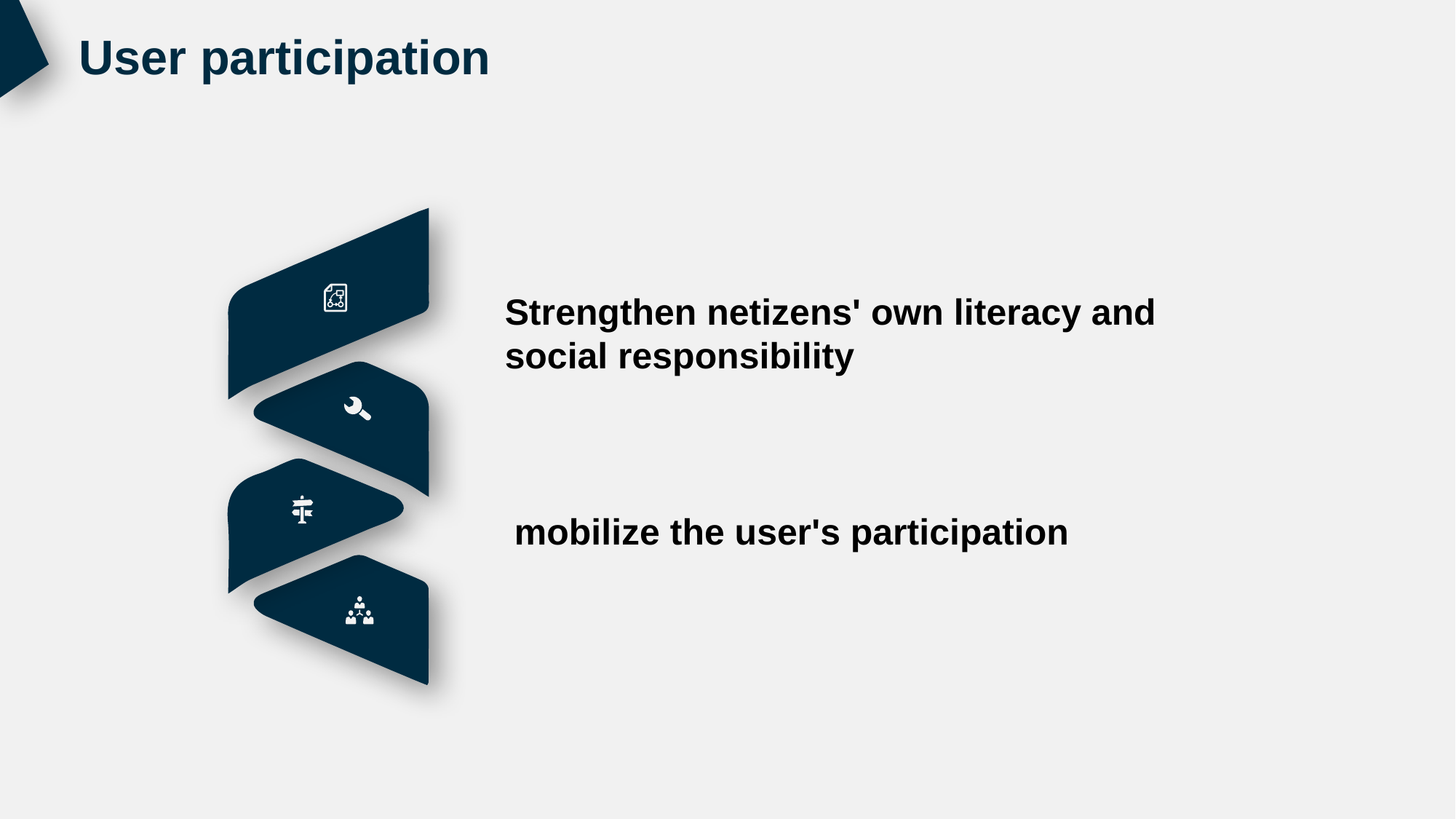

User participation

Strengthen netizens' own literacy and social responsibility
mobilize the user's participation